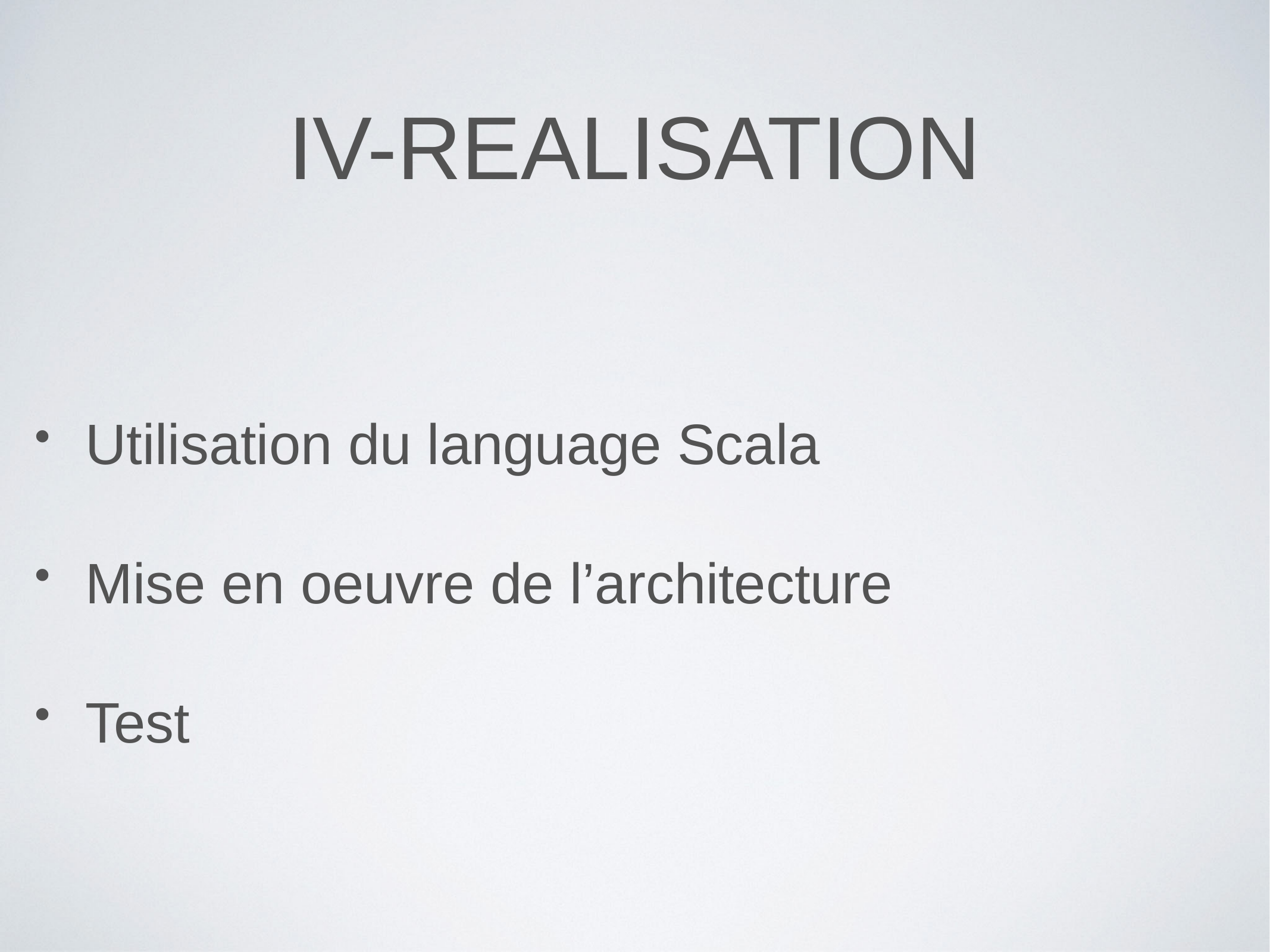

# IV-REALISATION
Utilisation du language Scala
Mise en oeuvre de l’architecture
Test